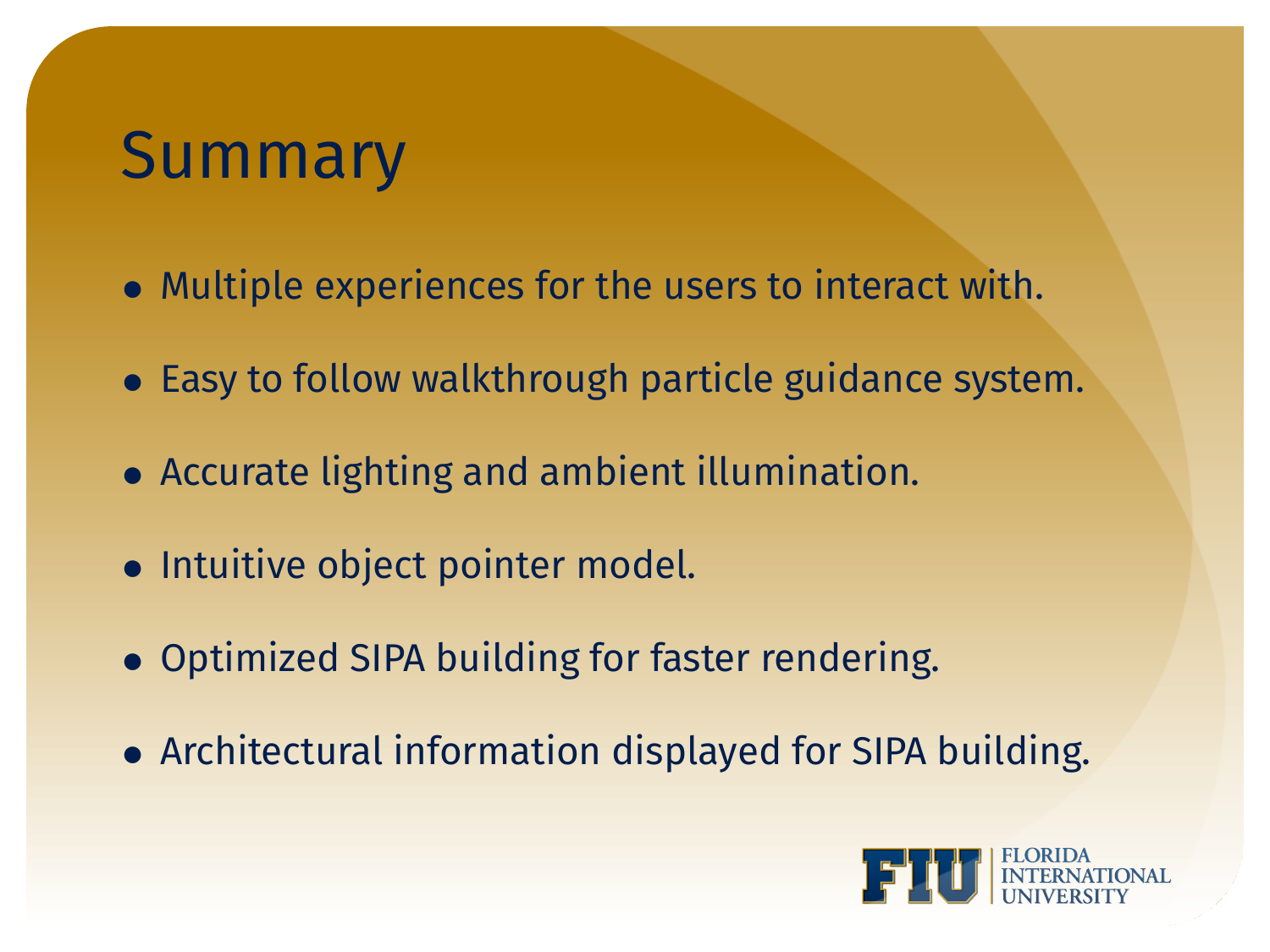

# Summary
Multiple experiences for the users to interact with.

Easy to follow walkthrough particle guidance system.

Accurate lighting and ambient illumination.

Intuitive object pointer model.

Optimized SIPA building for faster rendering.

Architectural information displayed for SIPA building.